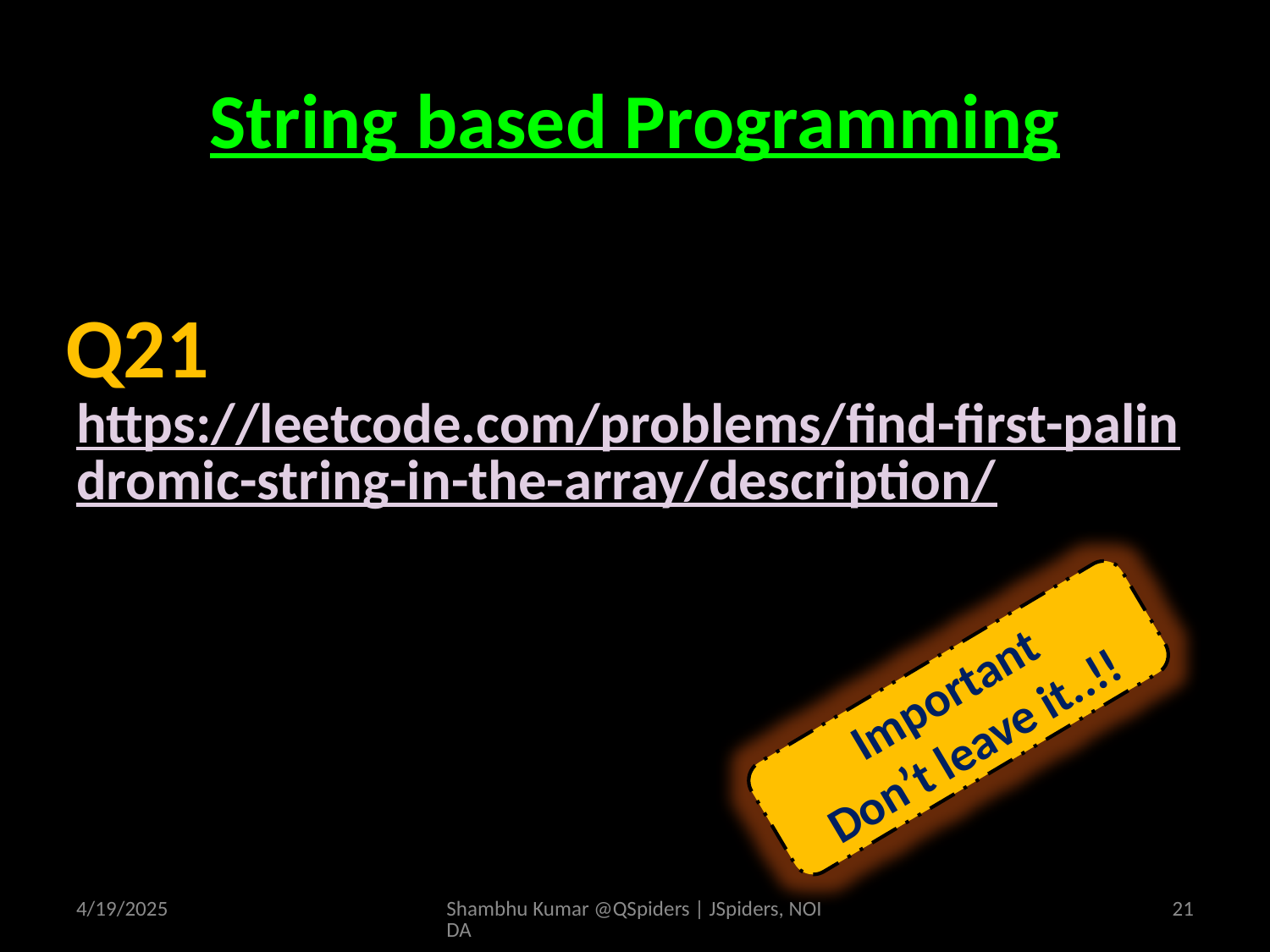

# String based Programming

https://leetcode.com/problems/find-first-palindromic-string-in-the-array/description/
Q21
Important
Don’t leave it..!!
4/19/2025
Shambhu Kumar @QSpiders | JSpiders, NOIDA
21